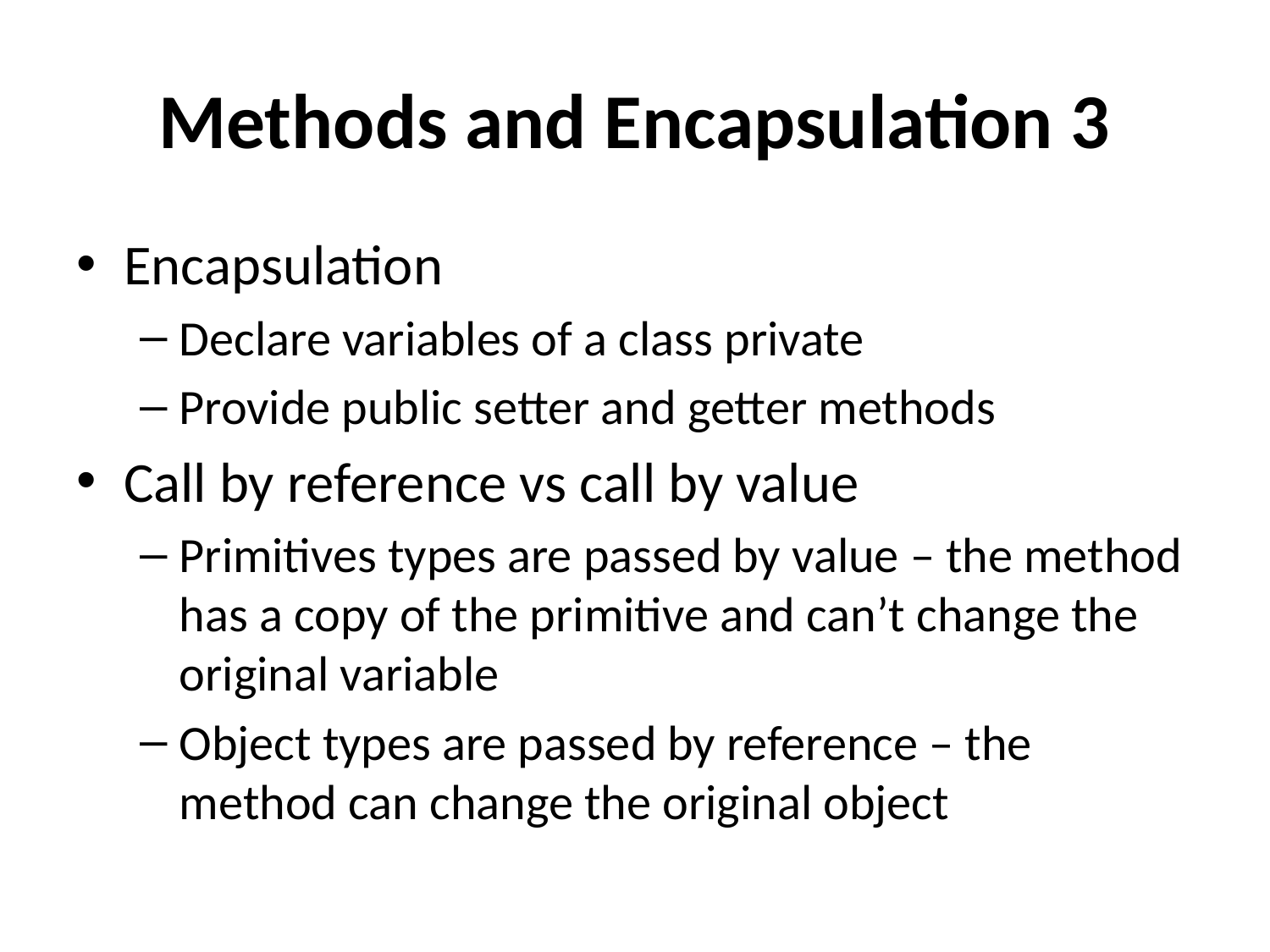

# Methods and Encapsulation 3
Encapsulation
Declare variables of a class private
Provide public setter and getter methods
Call by reference vs call by value
Primitives types are passed by value – the method has a copy of the primitive and can’t change the original variable
Object types are passed by reference – the method can change the original object